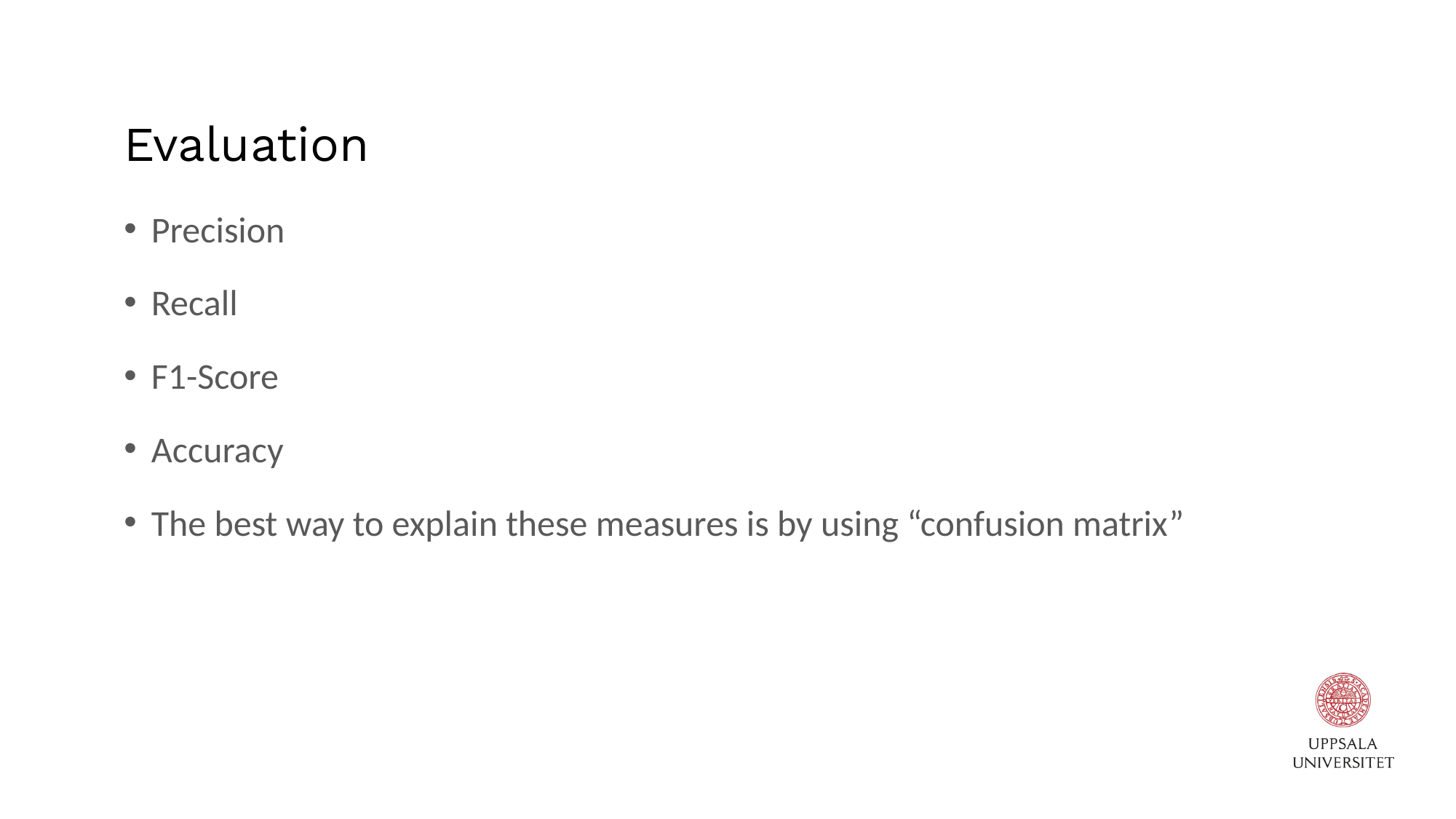

# Evaluation
Precision

Recall

F1-Score

Accuracy

The best way to explain these measures is by using “confusion matrix”